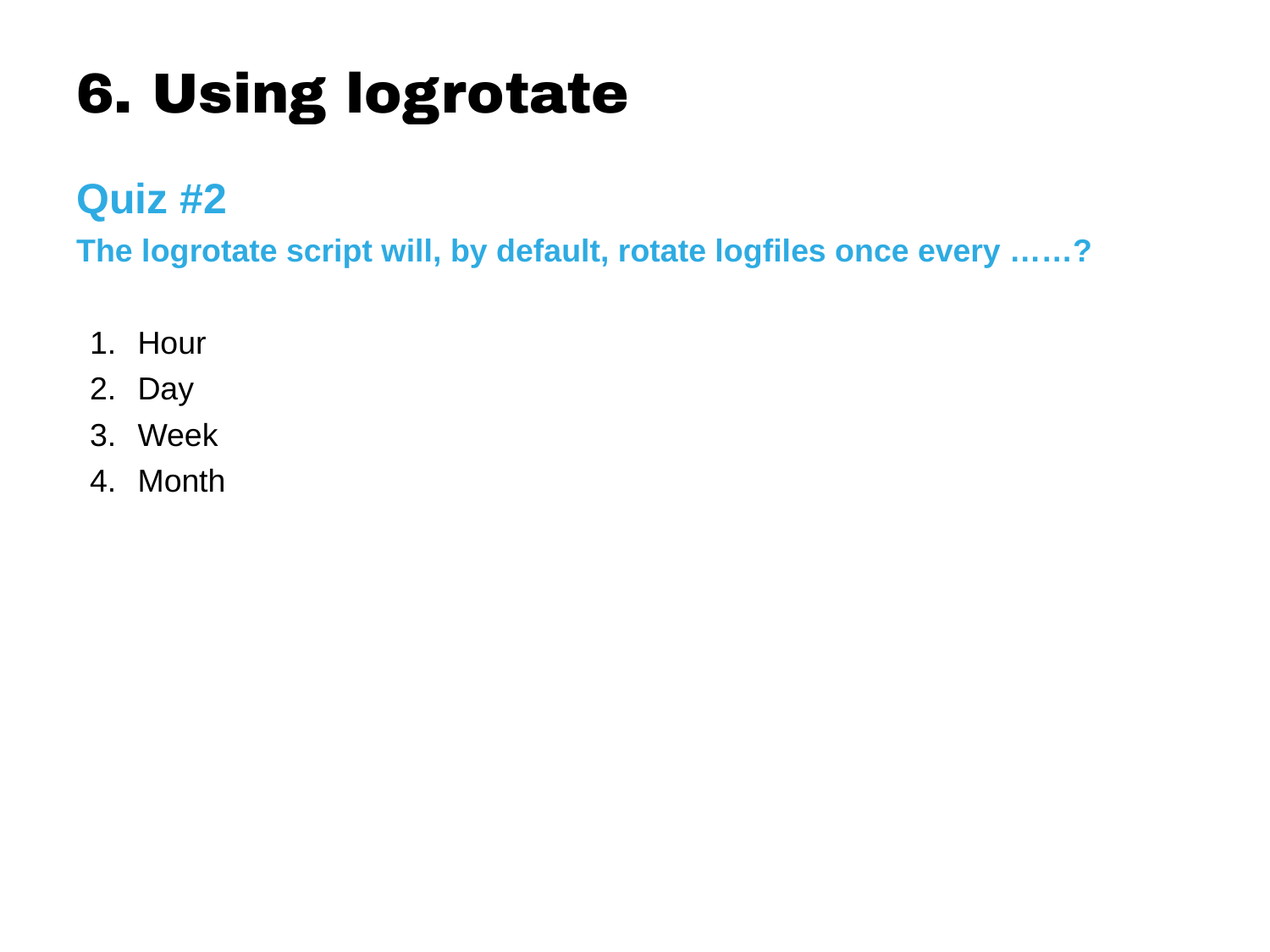

# 6. Using logrotate
Quiz #2
The logrotate script will, by default, rotate logfiles once every ……?
Hour
Day
Week
Month